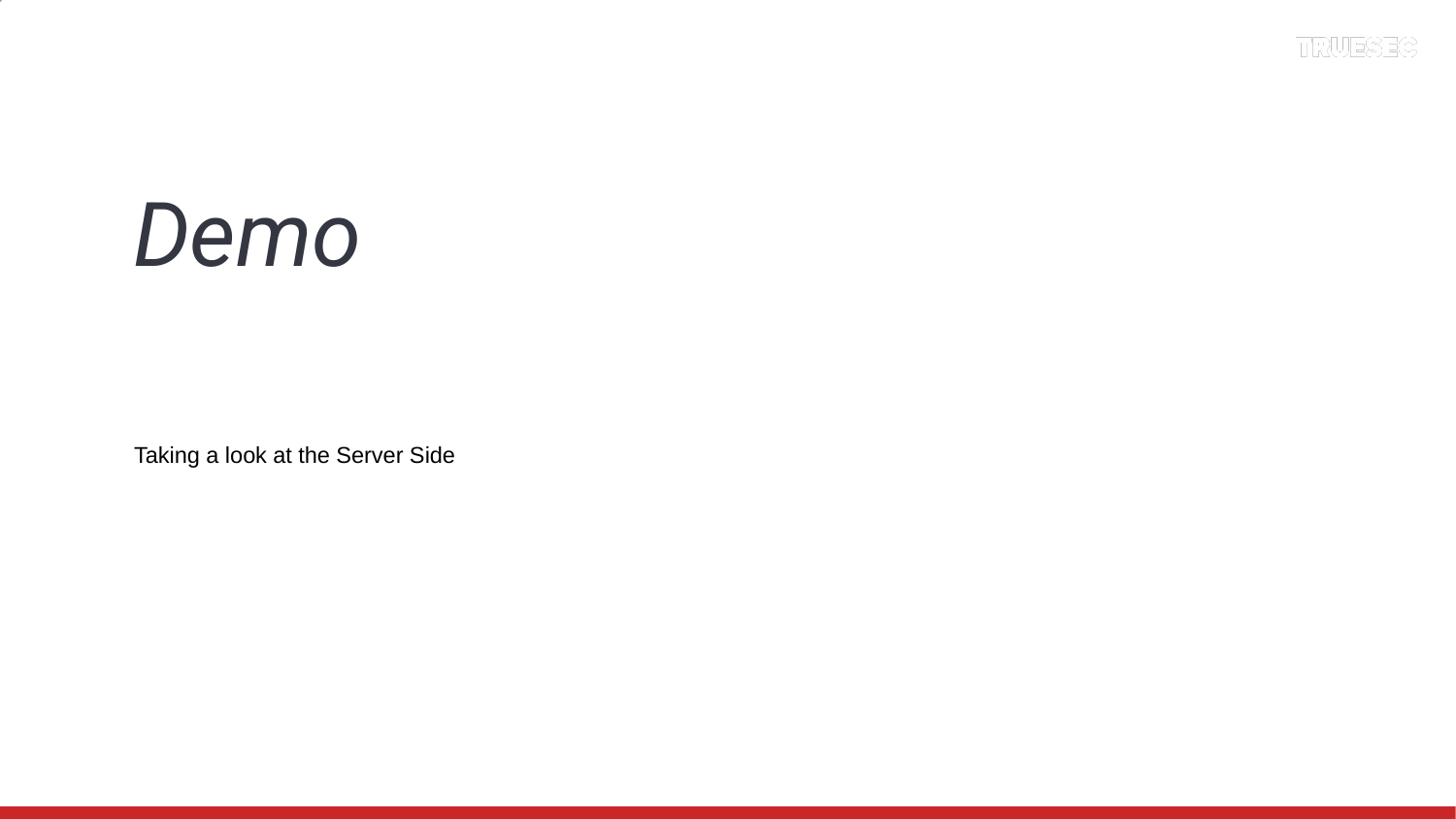

# Demo
Taking a look at the Server Side